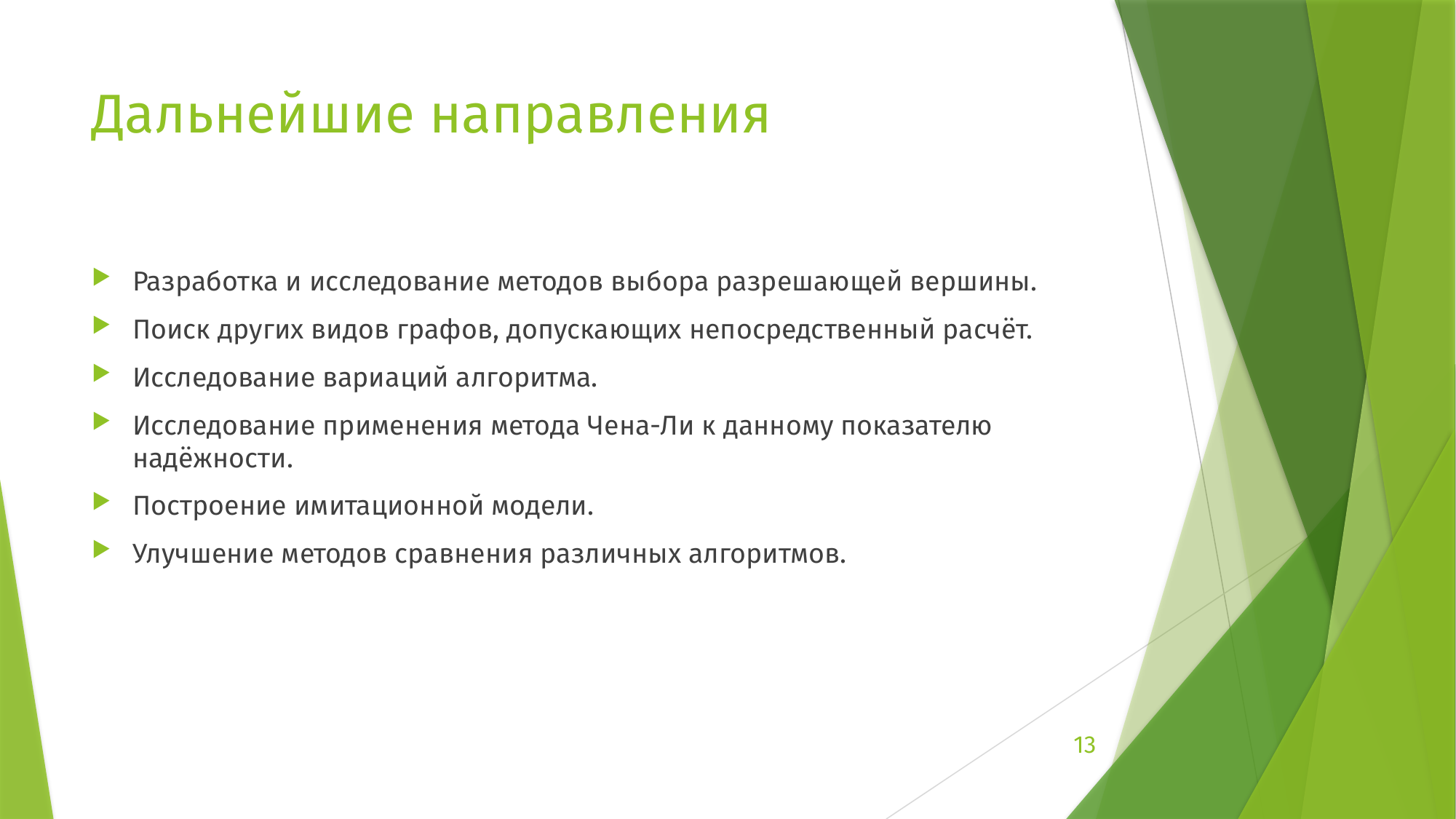

# Дальнейшие направления
Разработка и исследование методов выбора разрешающей вершины.
Поиск других видов графов, допускающих непосредственный расчёт.
Исследование вариаций алгоритма.
Исследование применения метода Чена-Ли к данному показателю надёжности.
Построение имитационной модели.
Улучшение методов сравнения различных алгоритмов.
13